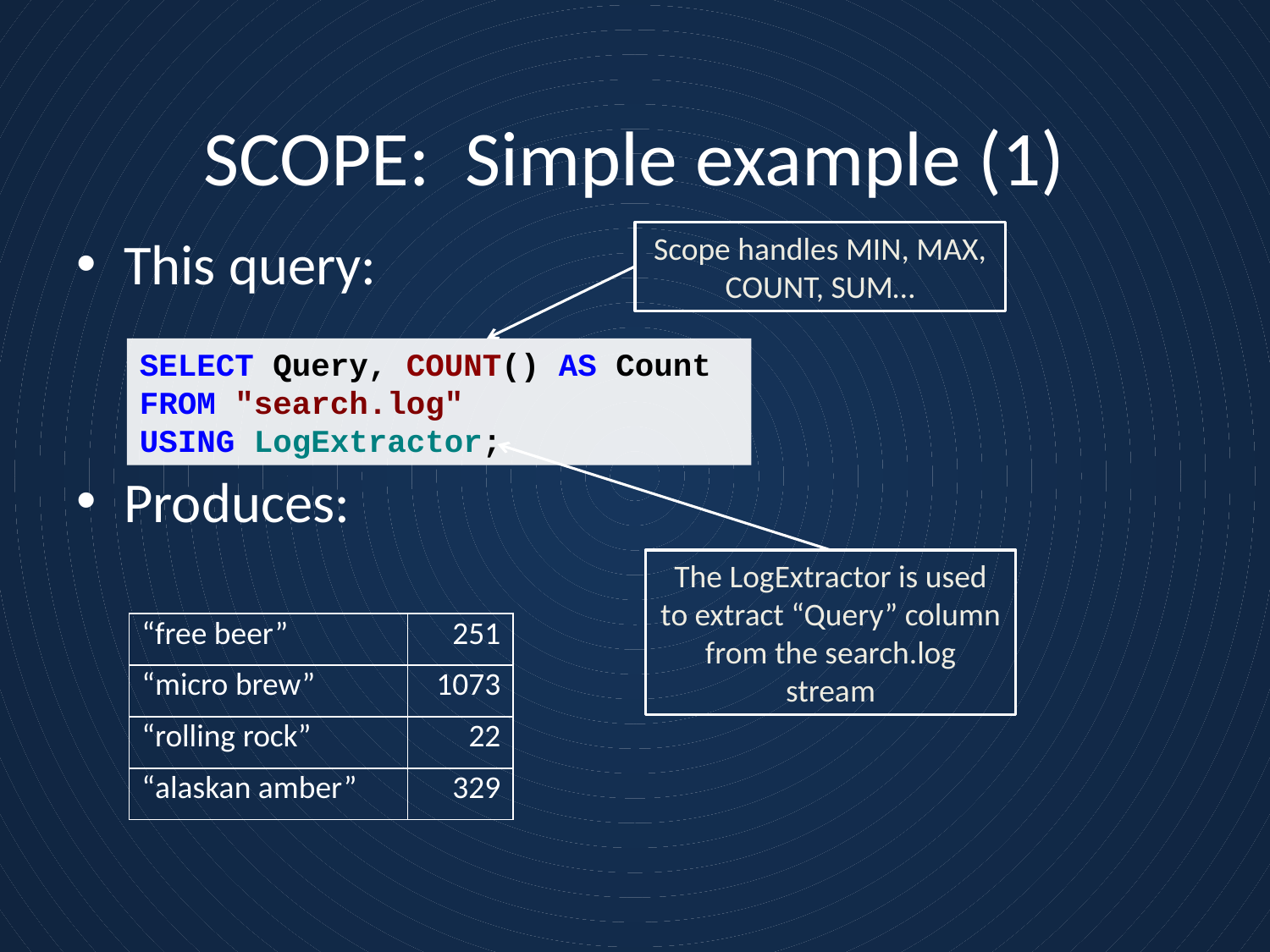

# SCOPE:  Simple example (1)
This query:

Produces:

Scope handles MIN, MAX, COUNT, SUM…
SELECT Query, COUNT() AS Count
FROM "search.log"
USING LogExtractor;
The LogExtractor is used to extract “Query” column from the search.log stream
| “free beer” | 251 |
| --- | --- |
| “micro brew” | 1073 |
| “rolling rock” | 22 |
| “alaskan amber” | 329 |